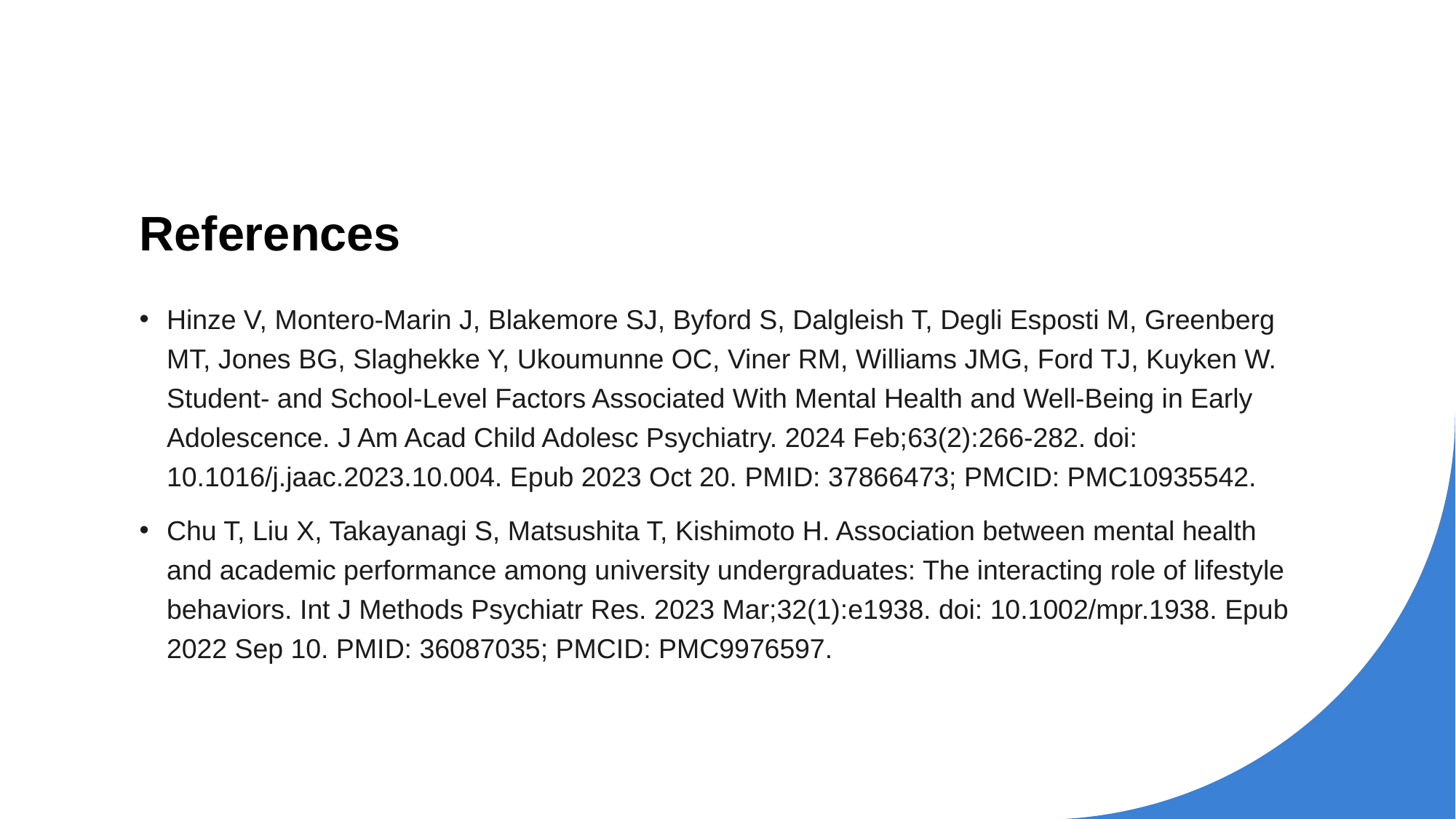

# References
Hinze V, Montero-Marin J, Blakemore SJ, Byford S, Dalgleish T, Degli Esposti M, Greenberg MT, Jones BG, Slaghekke Y, Ukoumunne OC, Viner RM, Williams JMG, Ford TJ, Kuyken W. Student- and School-Level Factors Associated With Mental Health and Well-Being in Early Adolescence. J Am Acad Child Adolesc Psychiatry. 2024 Feb;63(2):266-282. doi: 10.1016/j.jaac.2023.10.004. Epub 2023 Oct 20. PMID: 37866473; PMCID: PMC10935542.
Chu T, Liu X, Takayanagi S, Matsushita T, Kishimoto H. Association between mental health and academic performance among university undergraduates: The interacting role of lifestyle behaviors. Int J Methods Psychiatr Res. 2023 Mar;32(1):e1938. doi: 10.1002/mpr.1938. Epub 2022 Sep 10. PMID: 36087035; PMCID: PMC9976597.